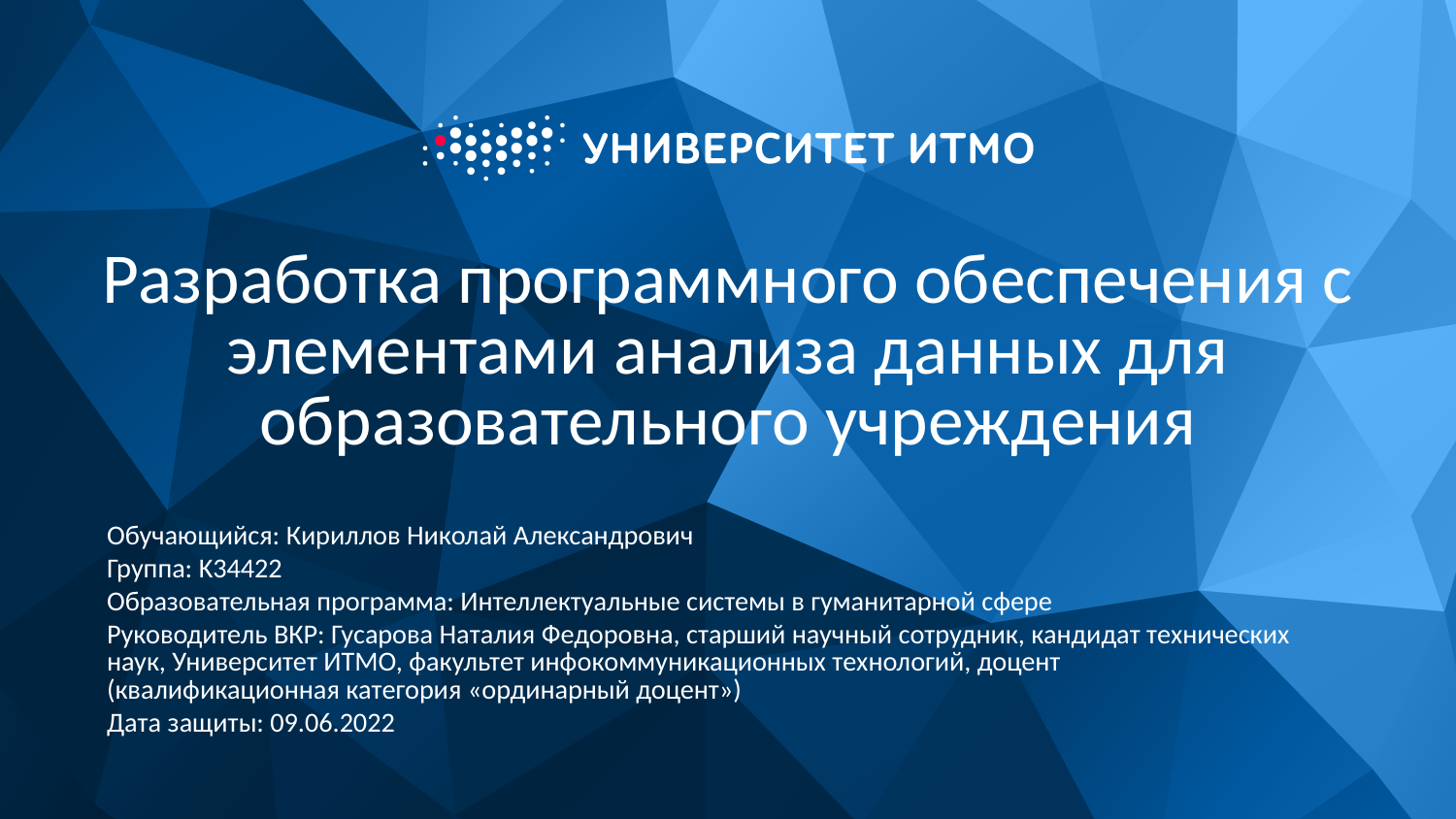

# Разработка программного обеспечения с элементами анализа данных для образовательного учреждения
Обучающийся: Кириллов Николай Александрович
Группа: K34422
Образовательная программа: Интеллектуальные системы в гуманитарной сфере
Руководитель ВКР: Гусарова Наталия Федоровна, старший научный сотрудник, кандидат технических наук, Университет ИТМО, факультет инфокоммуникационных технологий, доцент (квалификационная категория «ординарный доцент»)
Дата защиты: 09.06.2022